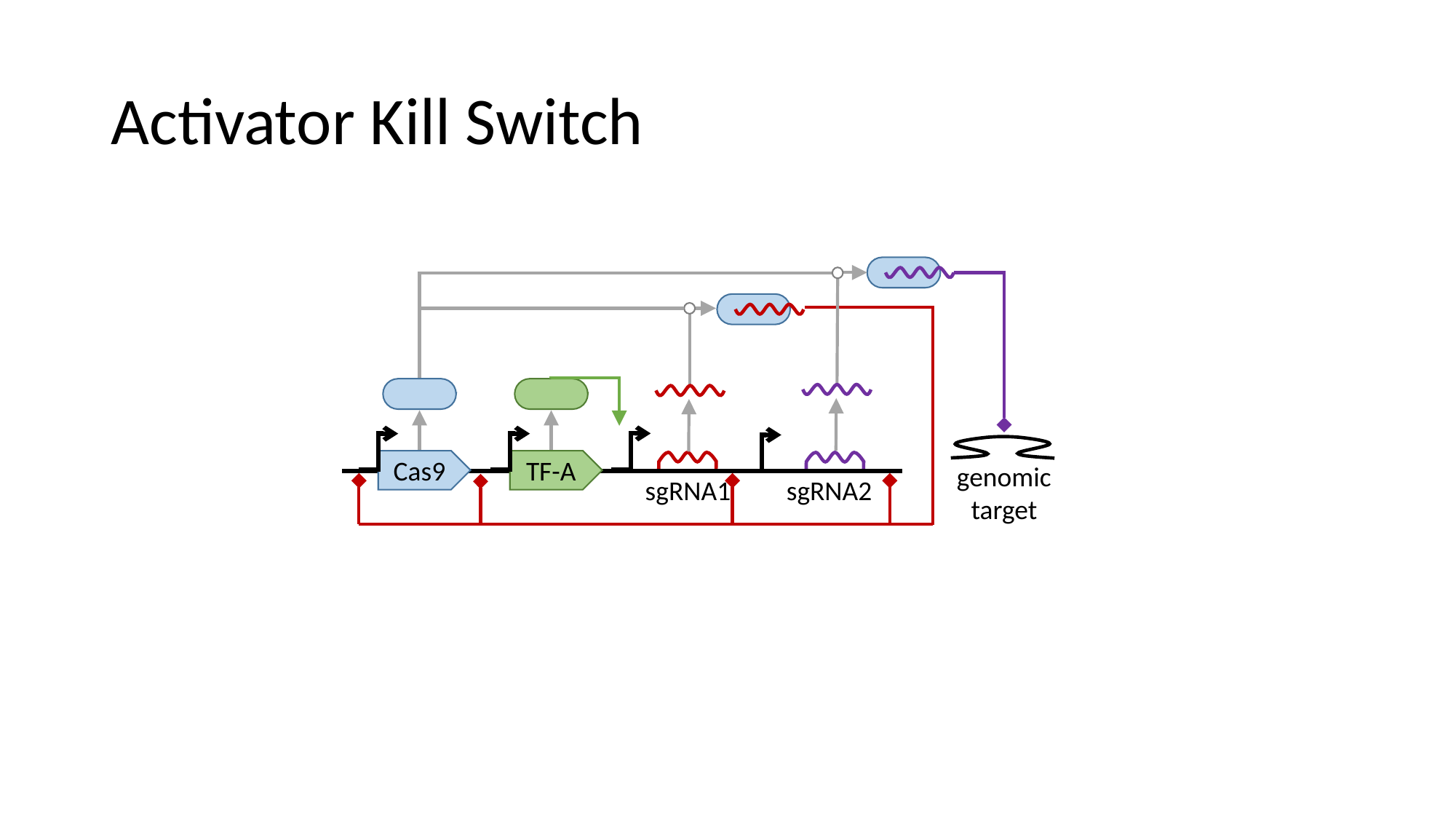

# Activator Kill Switch

Cas9
TF-A

genomic
target
sgRNA2
sgRNA1